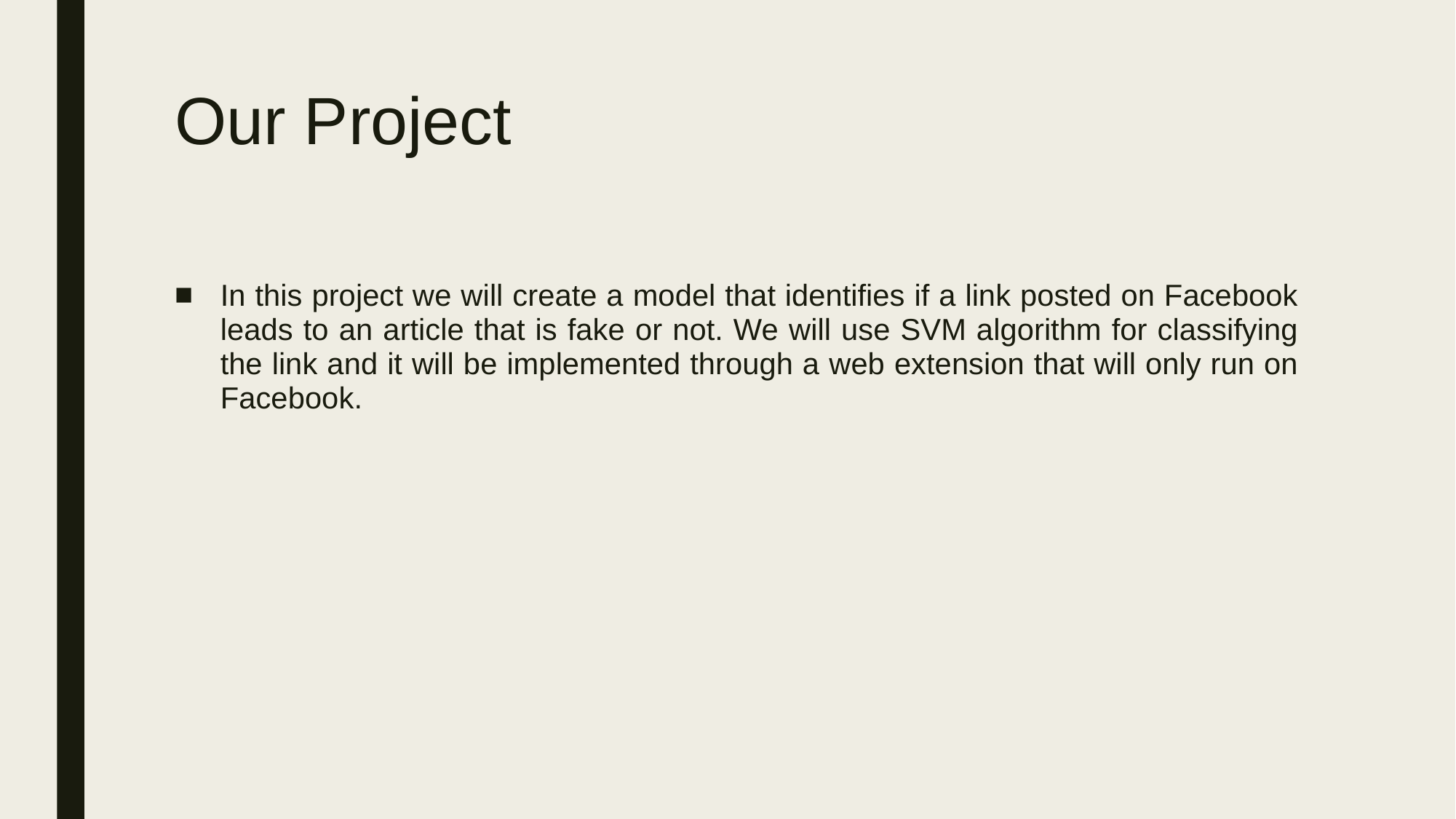

# Our Project
In this project we will create a model that identifies if a link posted on Facebook leads to an article that is fake or not. We will use SVM algorithm for classifying the link and it will be implemented through a web extension that will only run on Facebook.